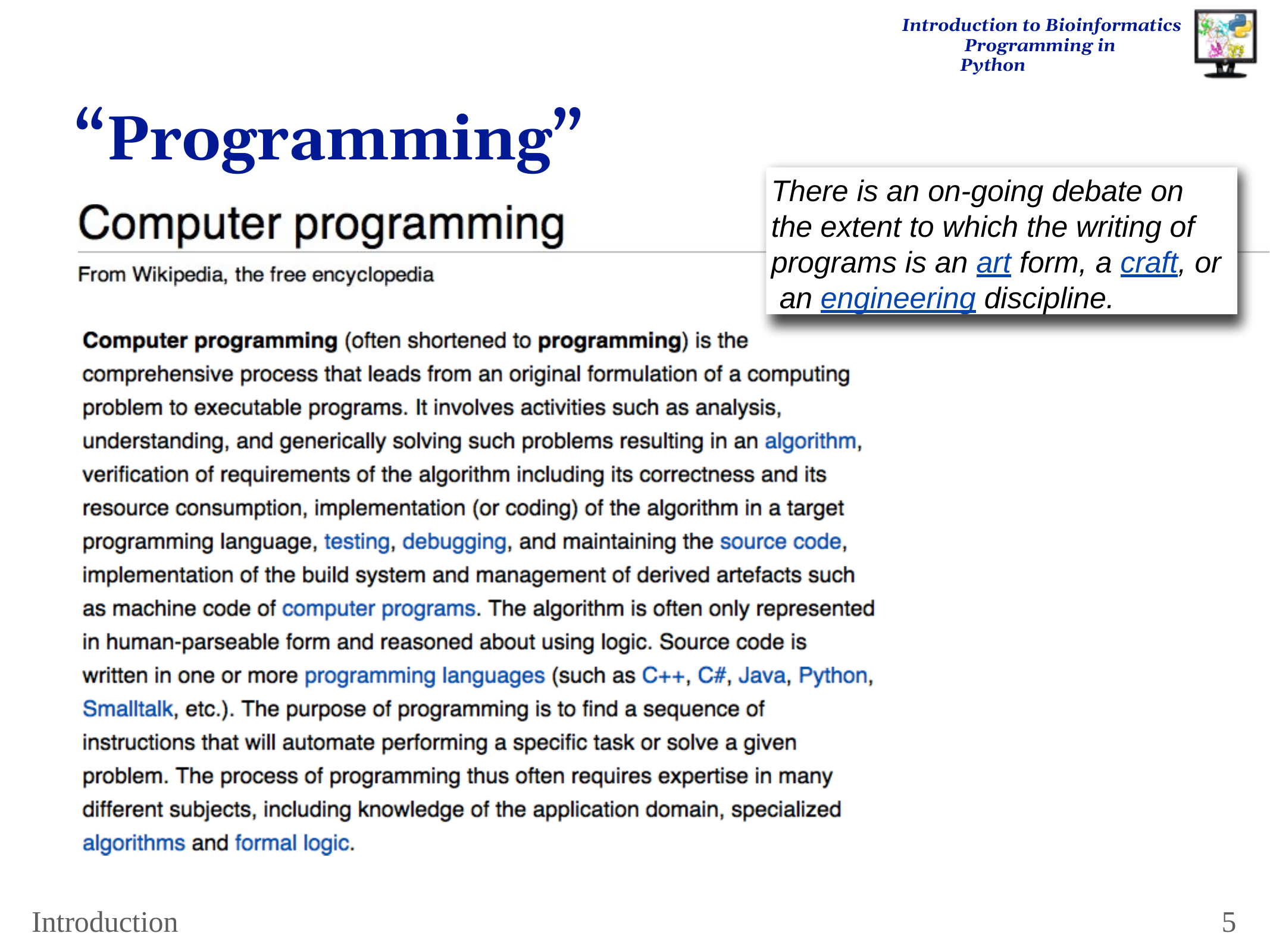

Introduction to Bioinformatics  Programming in Python
# “Programming”

There is an on-going debate on  the extent to which the writing of  programs is an art form, a craft, or  an engineering discipline.

Introduction
5